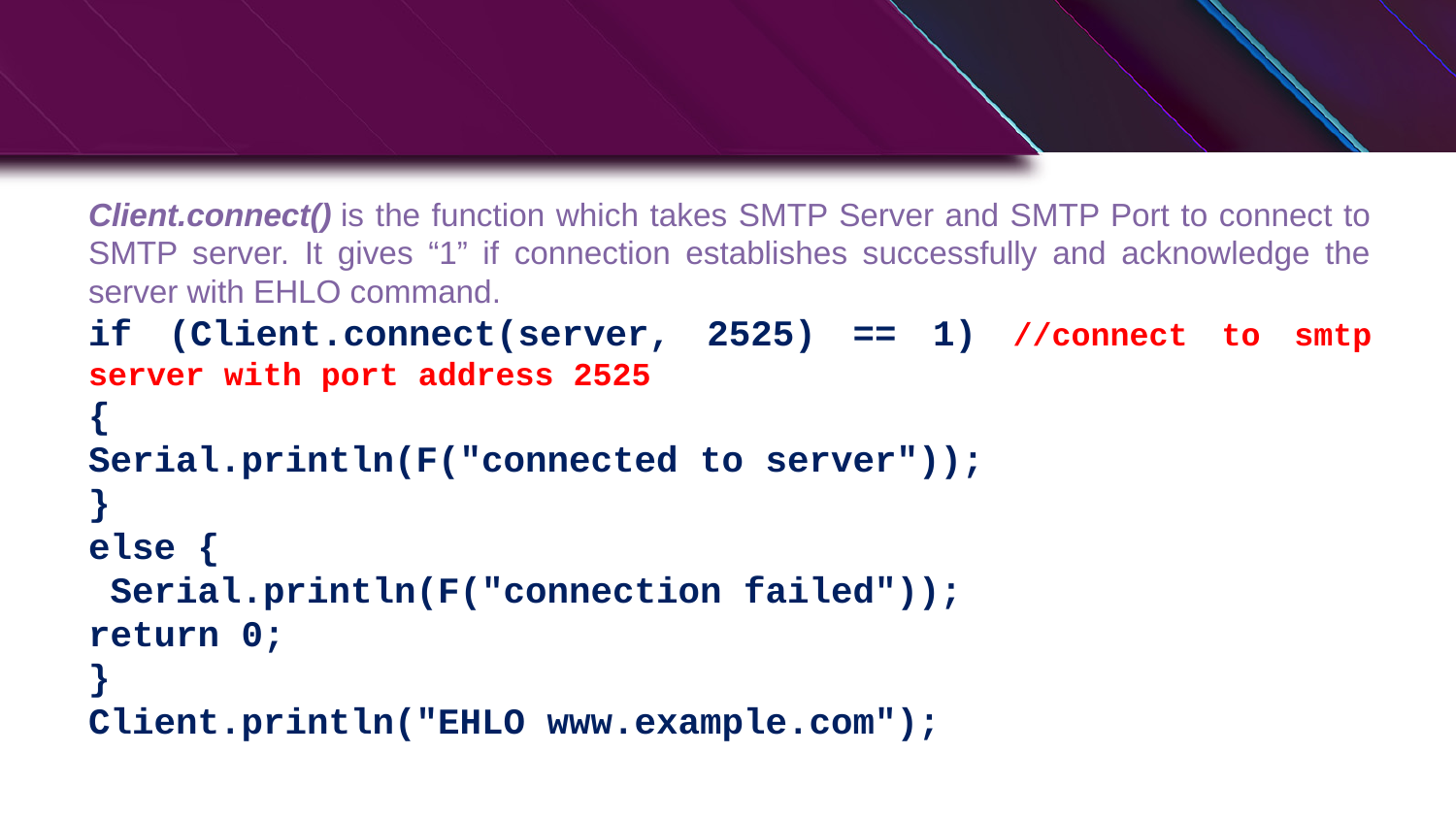

Client.connect() is the function which takes SMTP Server and SMTP Port to connect to SMTP server. It gives “1” if connection establishes successfully and acknowledge the server with EHLO command.
if (Client.connect(server, 2525) == 1) //connect to smtp server with port address 2525
{
Serial.println(F("connected to server"));
}
else {
 Serial.println(F("connection failed"));
return 0;
}
Client.println("EHLO www.example.com");